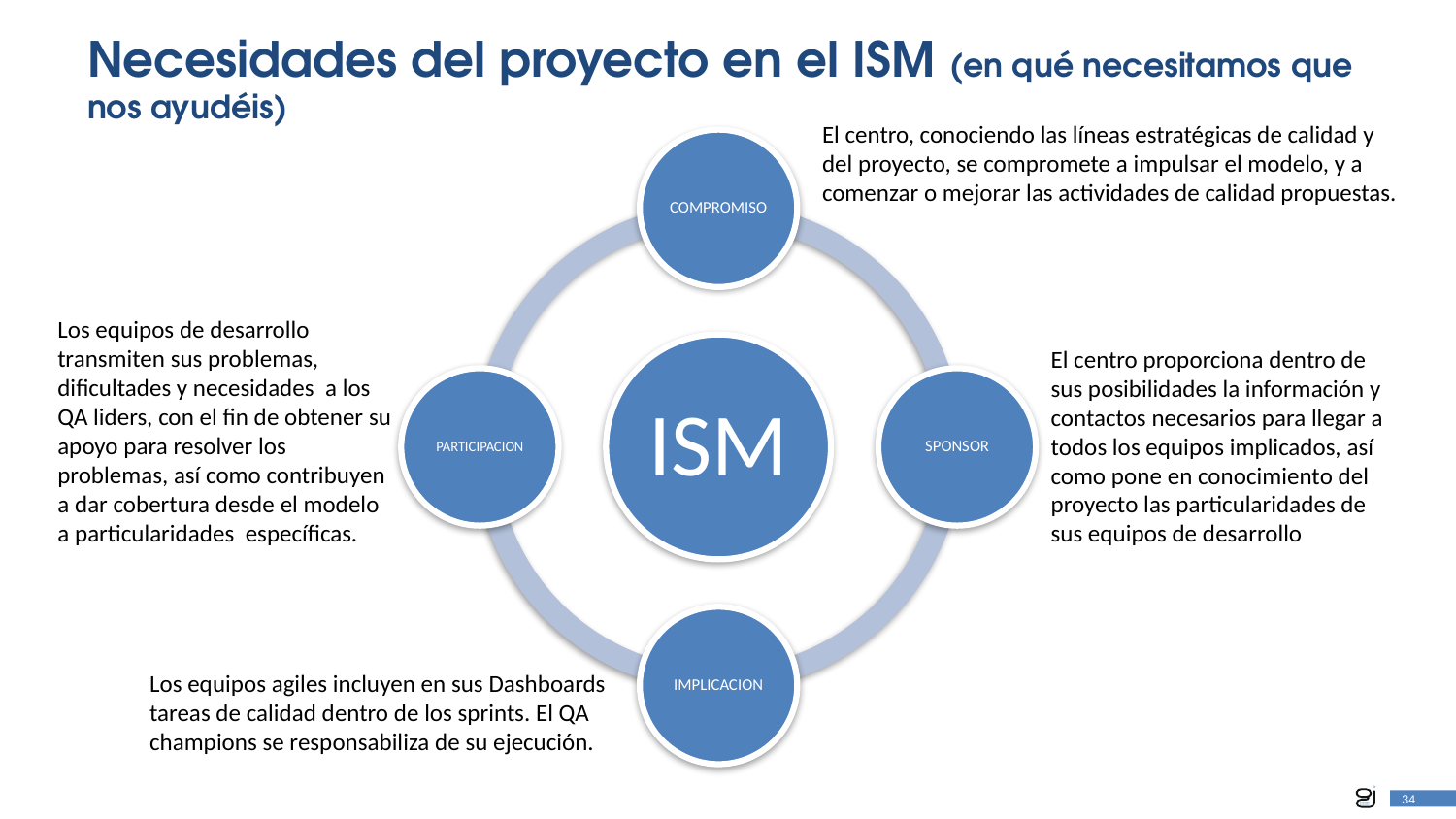

# Necesidades del proyecto en el ISM (en qué necesitamos que nos ayudéis)
El centro, conociendo las líneas estratégicas de calidad y del proyecto, se compromete a impulsar el modelo, y a comenzar o mejorar las actividades de calidad propuestas.
ISM
COMPROMISO
SPONSOR
IMPLICACION
PARTICIPACION
Los equipos de desarrollo transmiten sus problemas,  dificultades y necesidades  a los QA liders, con el fin de obtener su apoyo para resolver los problemas, así como contribuyen a dar cobertura desde el modelo a particularidades  específicas.
El centro proporciona dentro de sus posibilidades la información y contactos necesarios para llegar a todos los equipos implicados, así como pone en conocimiento del proyecto las particularidades de sus equipos de desarrollo
Los equipos agiles incluyen en sus Dashboards tareas de calidad dentro de los sprints. El QA champions se responsabiliza de su ejecución.
34